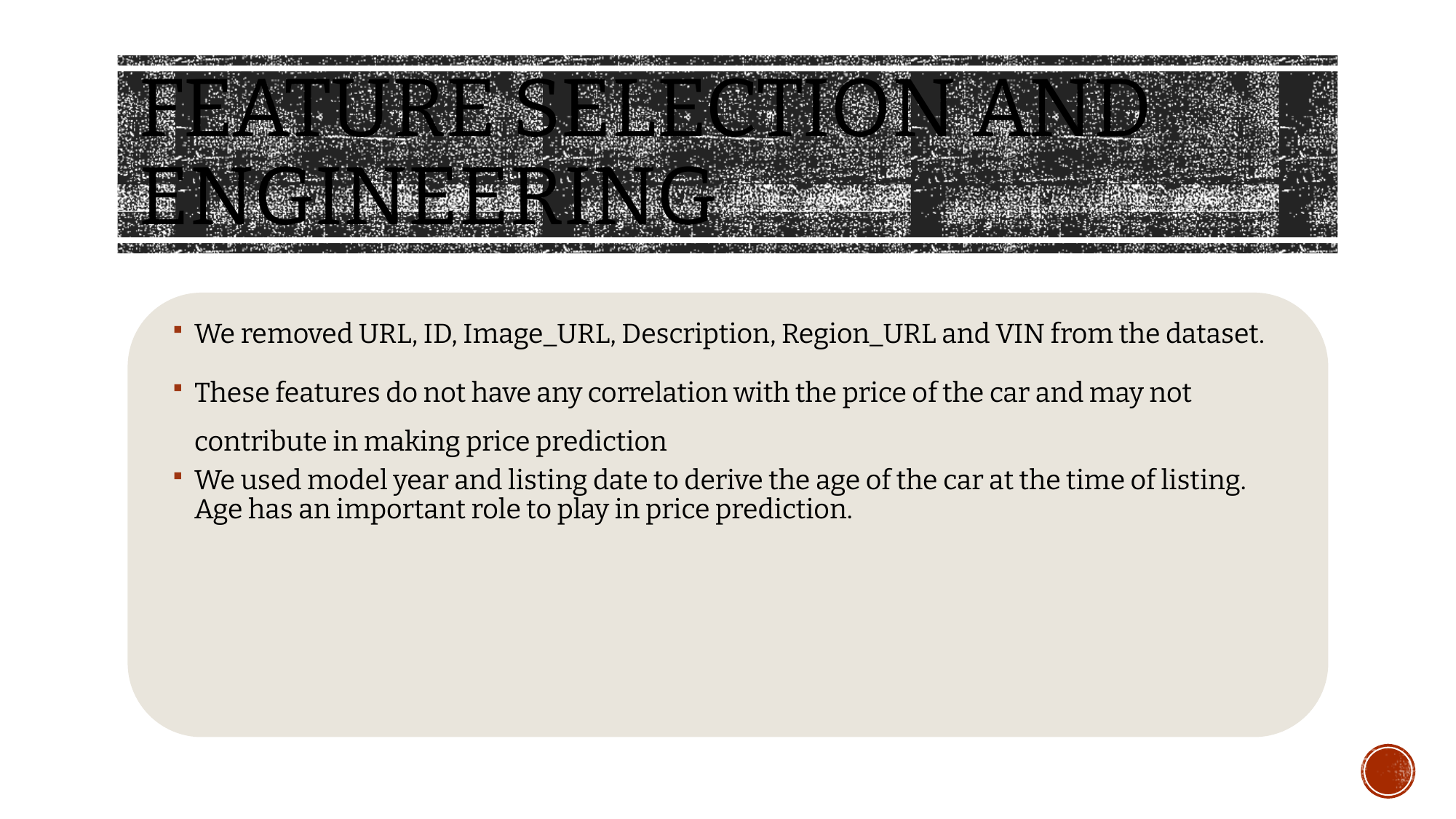

Feature selection and engineering

We removed URL, ID, Image_URL, Description, Region_URL and VIN from the dataset.
These features do not have any correlation with the price of the car and may not contribute in making price prediction
We used model year and listing date to derive the age of the car at the time of listing. Age has an important role to play in price prediction.